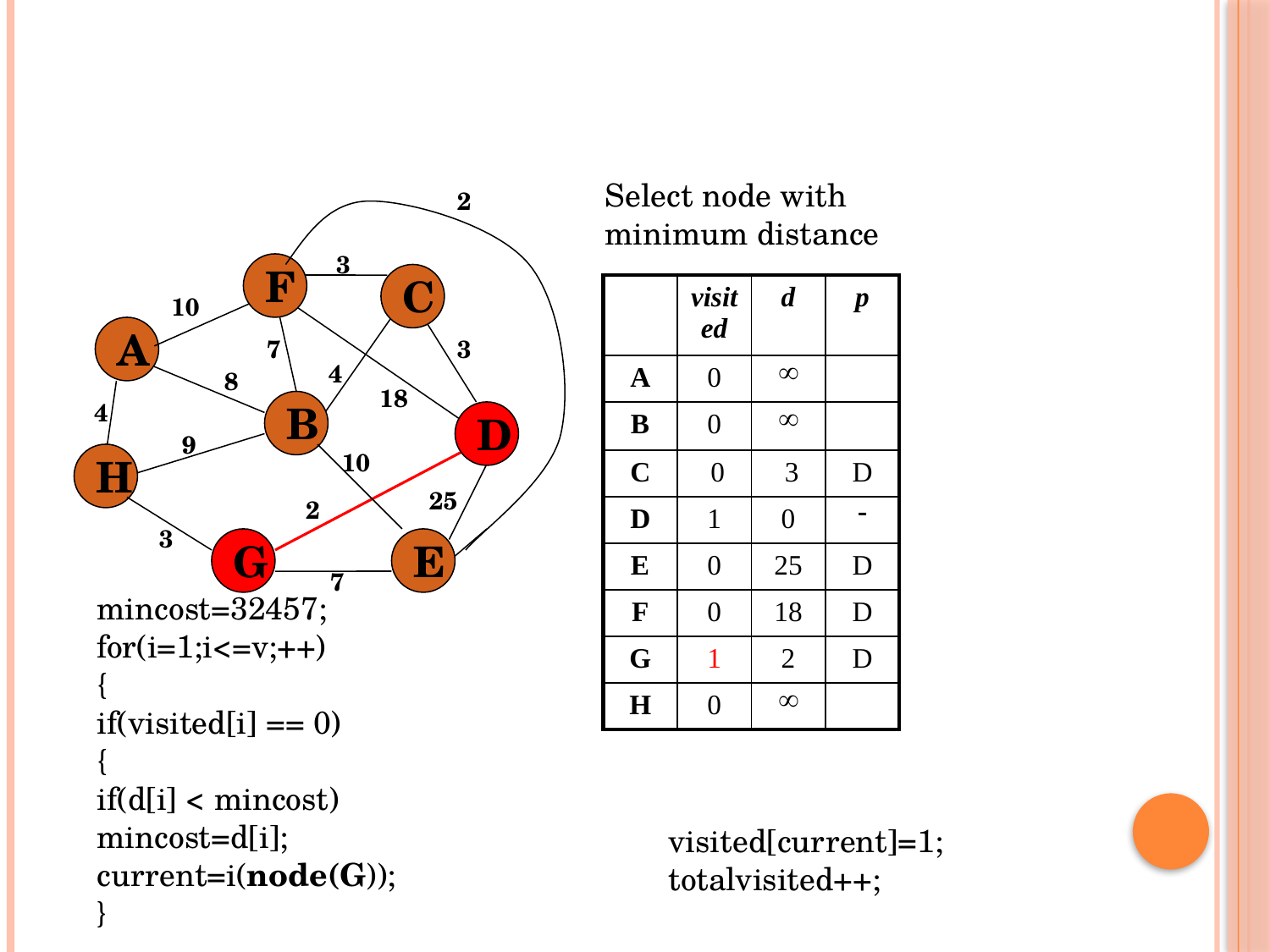

Select node with minimum distance
2

3
F
C

|  | visited | d | p |
| --- | --- | --- | --- |
| A | 0 | ∞ |  |
| B | 0 | ∞ |  |
| C | 0 | 3 | D |
| D | 1 | 0 | − |
| E | 0 | 25 | D |
| F | 0 | 18 | D |
| G | 1 | 2 | D |
| H | 0 | ∞ |  |
10

A

7
3

4

8
18

4
B
D
9

10
H

25
2

3
G
E

7

mincost=32457;
for(i=1;i<=v;++)
{
if(visited[i] == 0)
{
if(d[i] < mincost)
mincost=d[i];
current=i(node(G));
}

visited[current]=1;
totalvisited++;